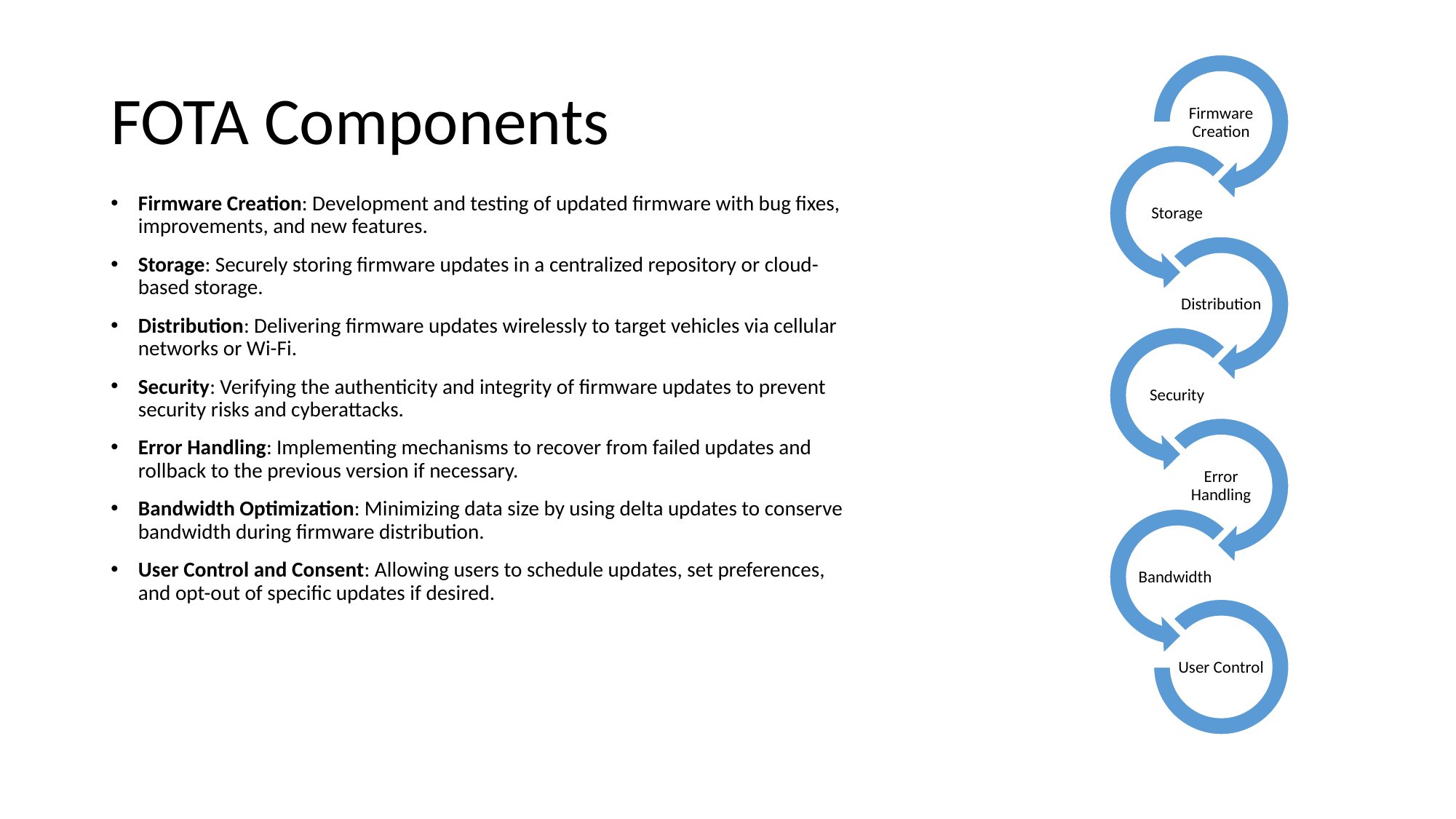

# FOTA Components
Firmware Creation
Storage
Distribution
Security
Error Handling
Bandwidth
User Control
Firmware Creation: Development and testing of updated firmware with bug fixes, improvements, and new features.
Storage: Securely storing firmware updates in a centralized repository or cloud-based storage.
Distribution: Delivering firmware updates wirelessly to target vehicles via cellular networks or Wi-Fi.
Security: Verifying the authenticity and integrity of firmware updates to prevent security risks and cyberattacks.
Error Handling: Implementing mechanisms to recover from failed updates and rollback to the previous version if necessary.
Bandwidth Optimization: Minimizing data size by using delta updates to conserve bandwidth during firmware distribution.
User Control and Consent: Allowing users to schedule updates, set preferences, and opt-out of specific updates if desired.